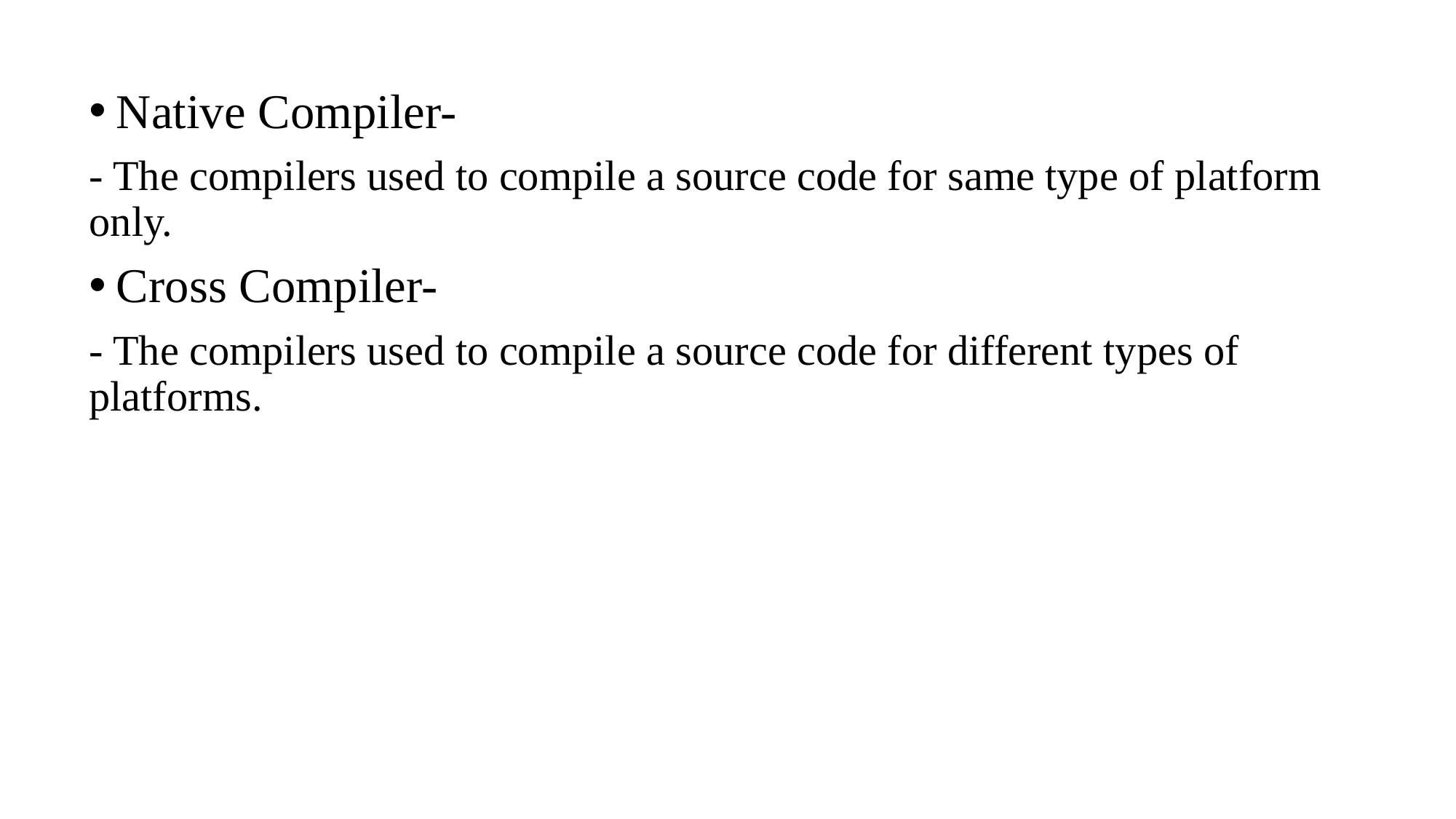

Native Compiler-
- The compilers used to compile a source code for same type of platform only.
Cross Compiler-
- The compilers used to compile a source code for different types of platforms.